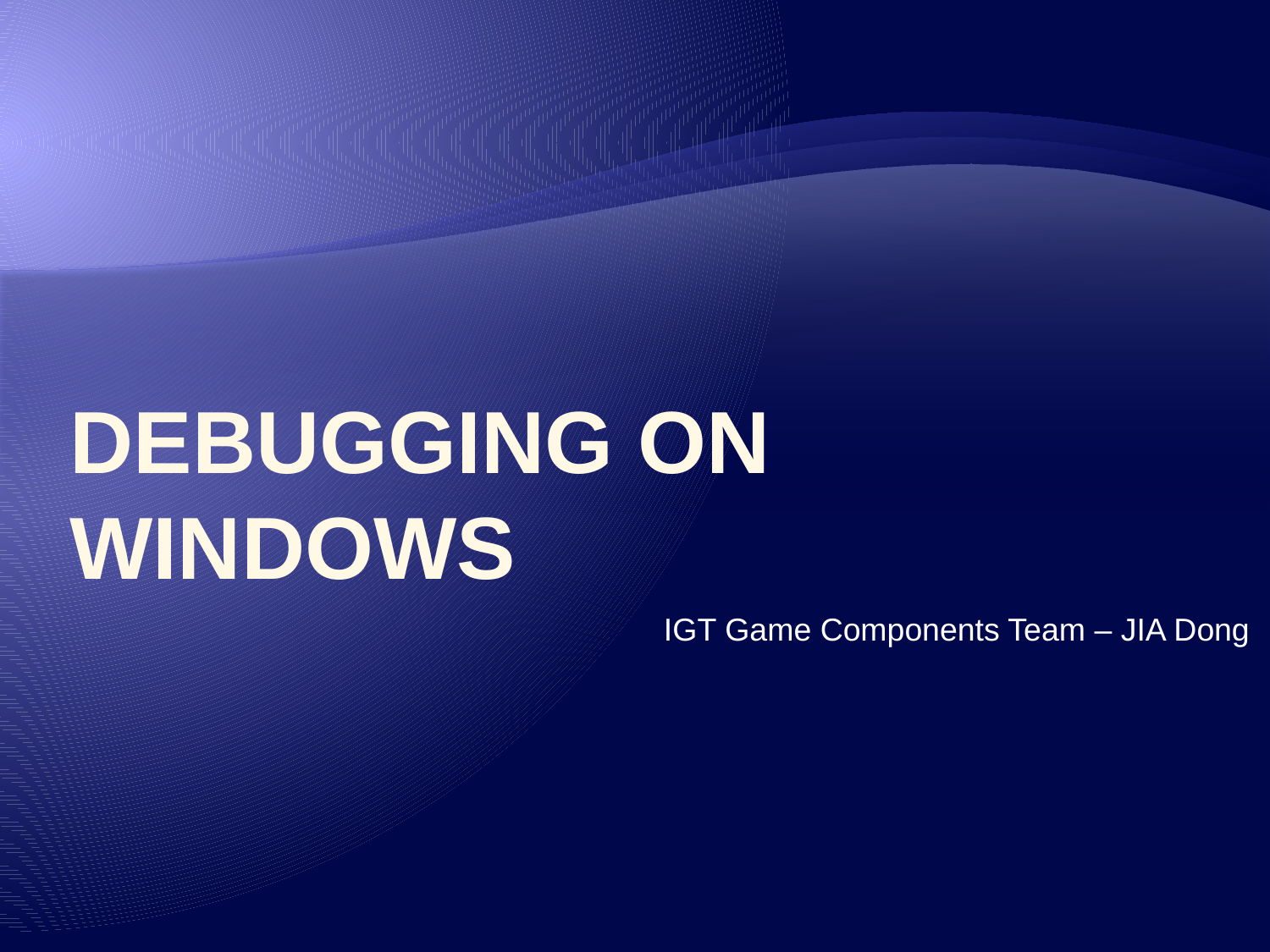

# Debugging on Windows
IGT Game Components Team – JIA Dong